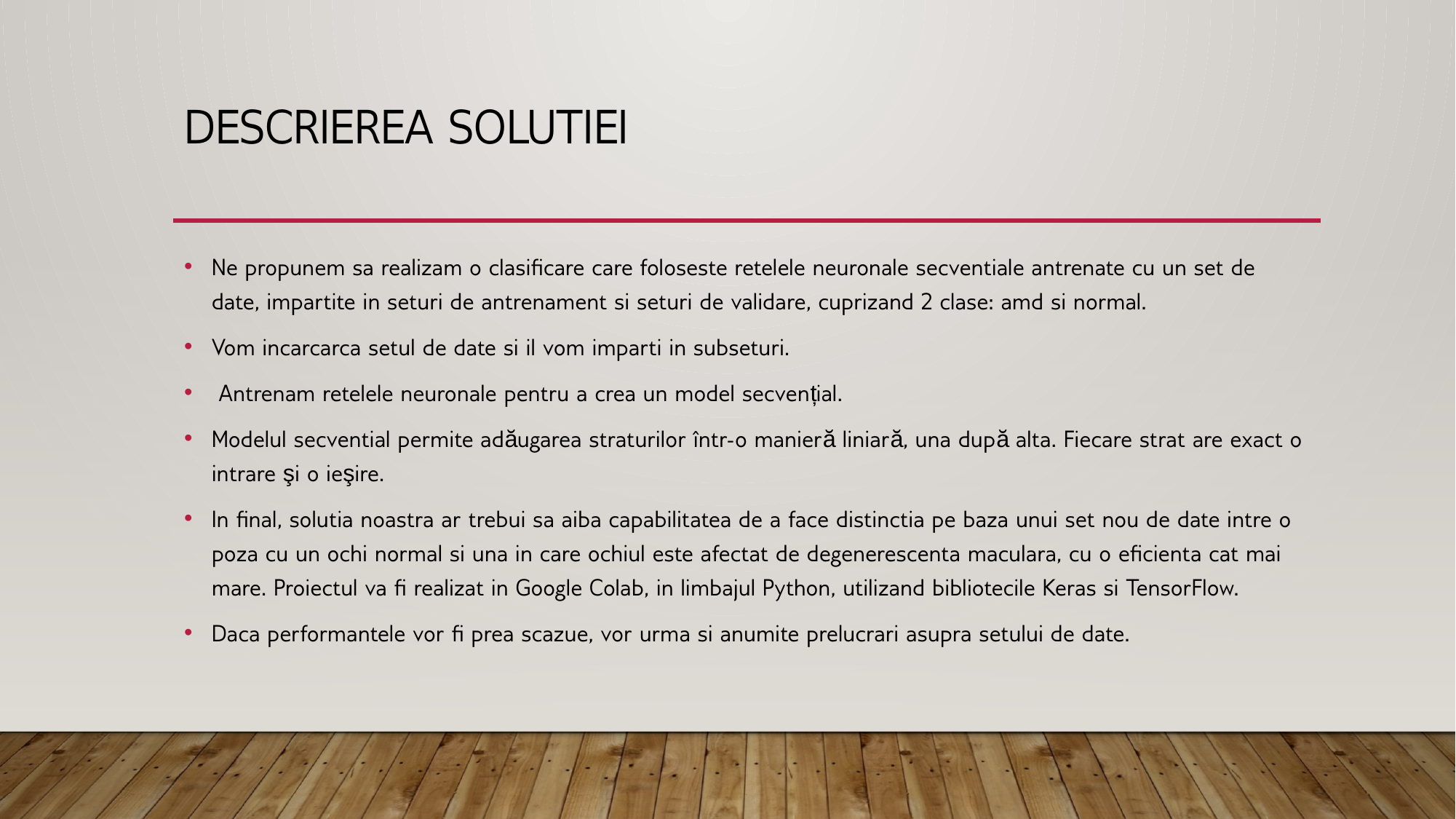

# DESCRIEREA SOLUTIEI
Ne propunem sa realizam o clasificare care foloseste retelele neuronale secventiale antrenate cu un set de date, impartite in seturi de antrenament si seturi de validare, cuprizand 2 clase: amd si normal.
Vom incarcarca setul de date si il vom imparti in subseturi.
 Antrenam retelele neuronale pentru a crea un model secvențial.
Modelul secvential permite adăugarea straturilor într-o manieră liniară, una după alta. Fiecare strat are exact o intrare şi o ieşire.
In final, solutia noastra ar trebui sa aiba capabilitatea de a face distinctia pe baza unui set nou de date intre o poza cu un ochi normal si una in care ochiul este afectat de degenerescenta maculara, cu o eficienta cat mai mare. Proiectul va fi realizat in Google Colab, in limbajul Python, utilizand bibliotecile Keras si TensorFlow.
Daca performantele vor fi prea scazue, vor urma si anumite prelucrari asupra setului de date.